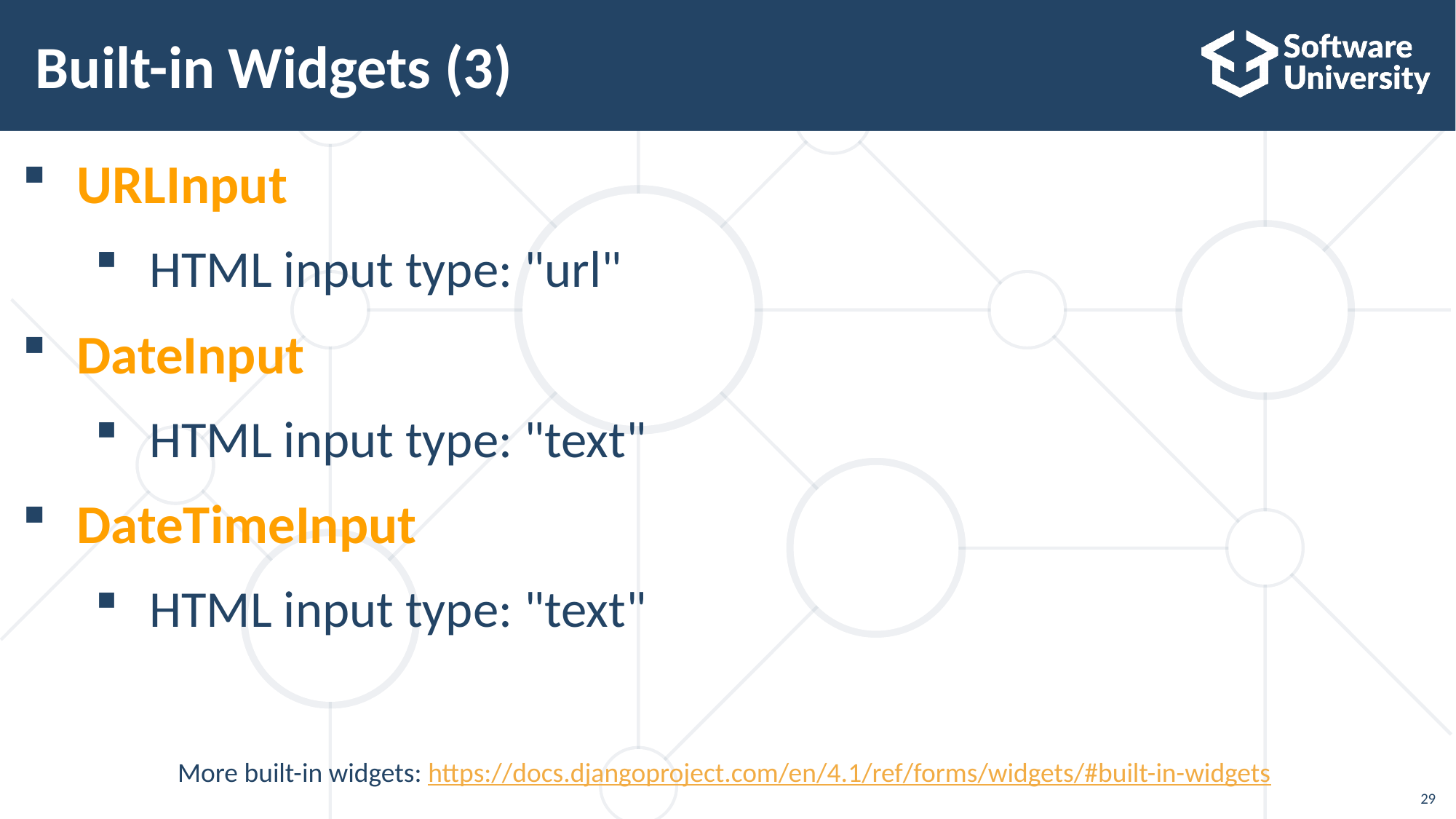

# Built-in Widgets (3)
URLInput
HTML input type: "url"
DateInput
HTML input type: "text"
DateTimeInput
HTML input type: "text"
More built-in widgets: https://docs.djangoproject.com/en/4.1/ref/forms/widgets/#built-in-widgets
29